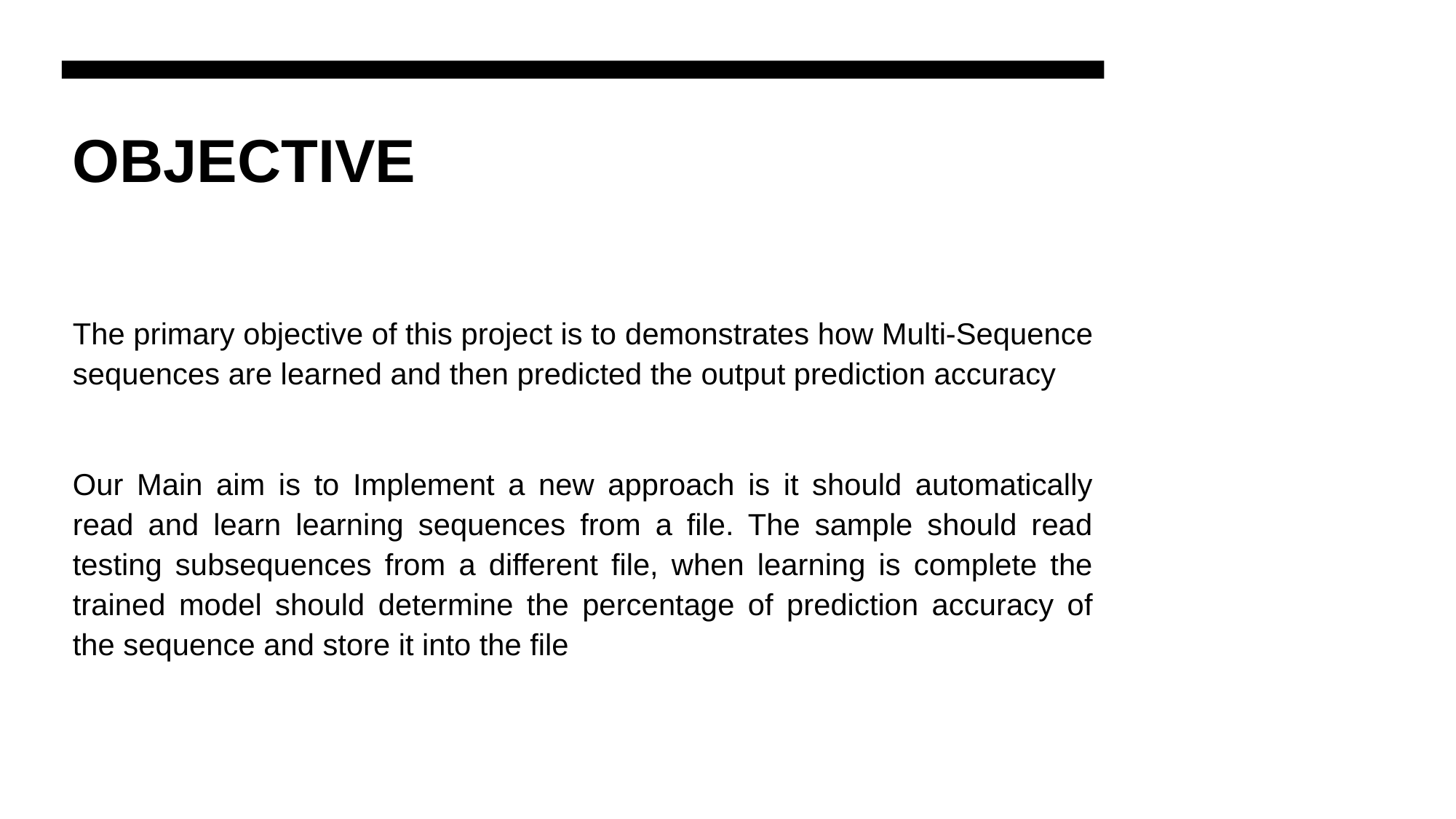

# OBJECTIVE
The primary objective of this project is to demonstrates how Multi-Sequence sequences are learned and then predicted the output prediction accuracy

Our Main aim is to Implement a new approach is it should automatically read and learn learning sequences from a file. The sample should read testing subsequences from a different file, when learning is complete the trained model should determine the percentage of prediction accuracy of the sequence and store it into the file